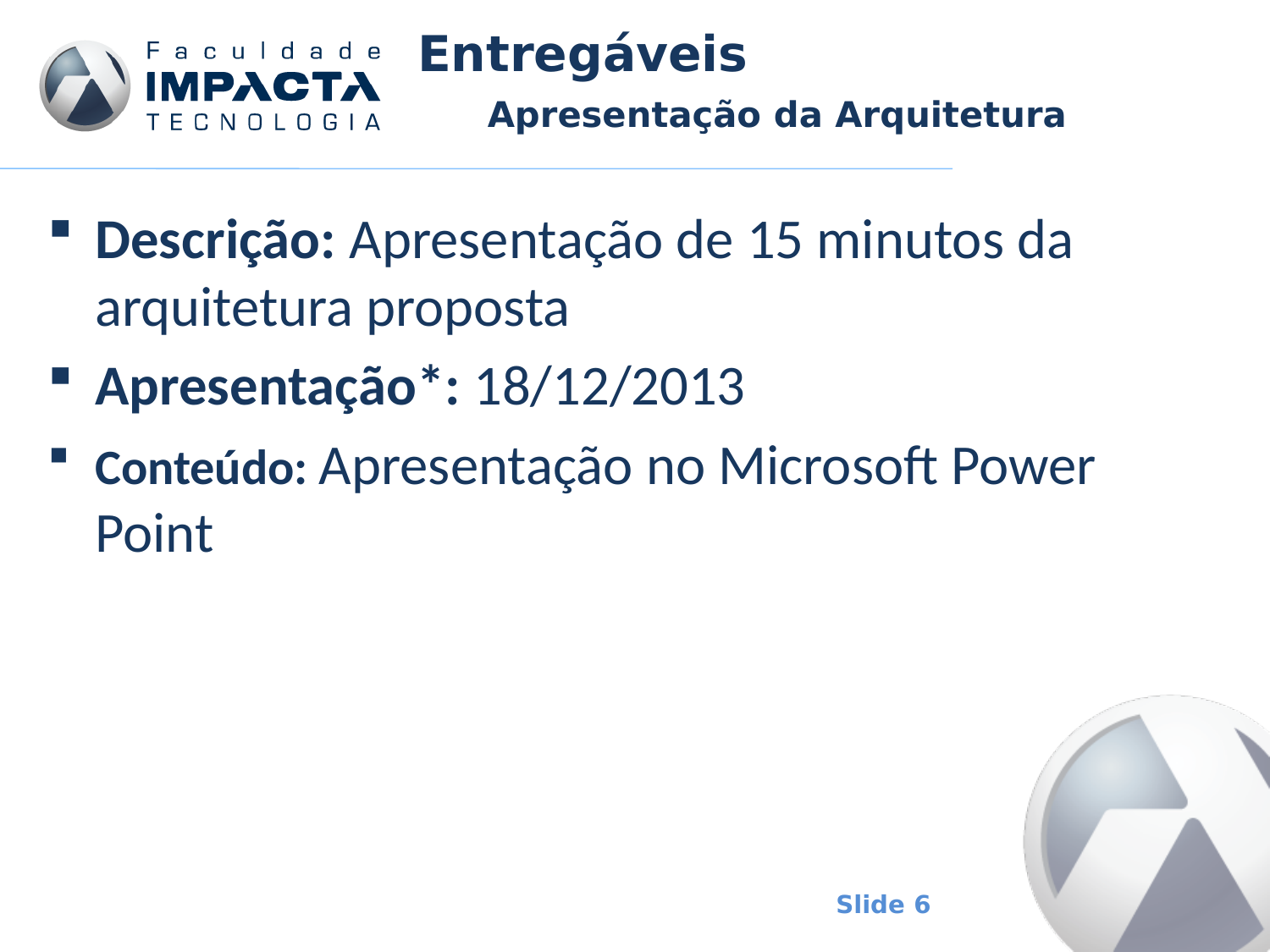

# Entregáveis
Apresentação da Arquitetura
Descrição: Apresentação de 15 minutos da arquitetura proposta
Apresentação*: 18/12/2013
Conteúdo: Apresentação no Microsoft Power Point